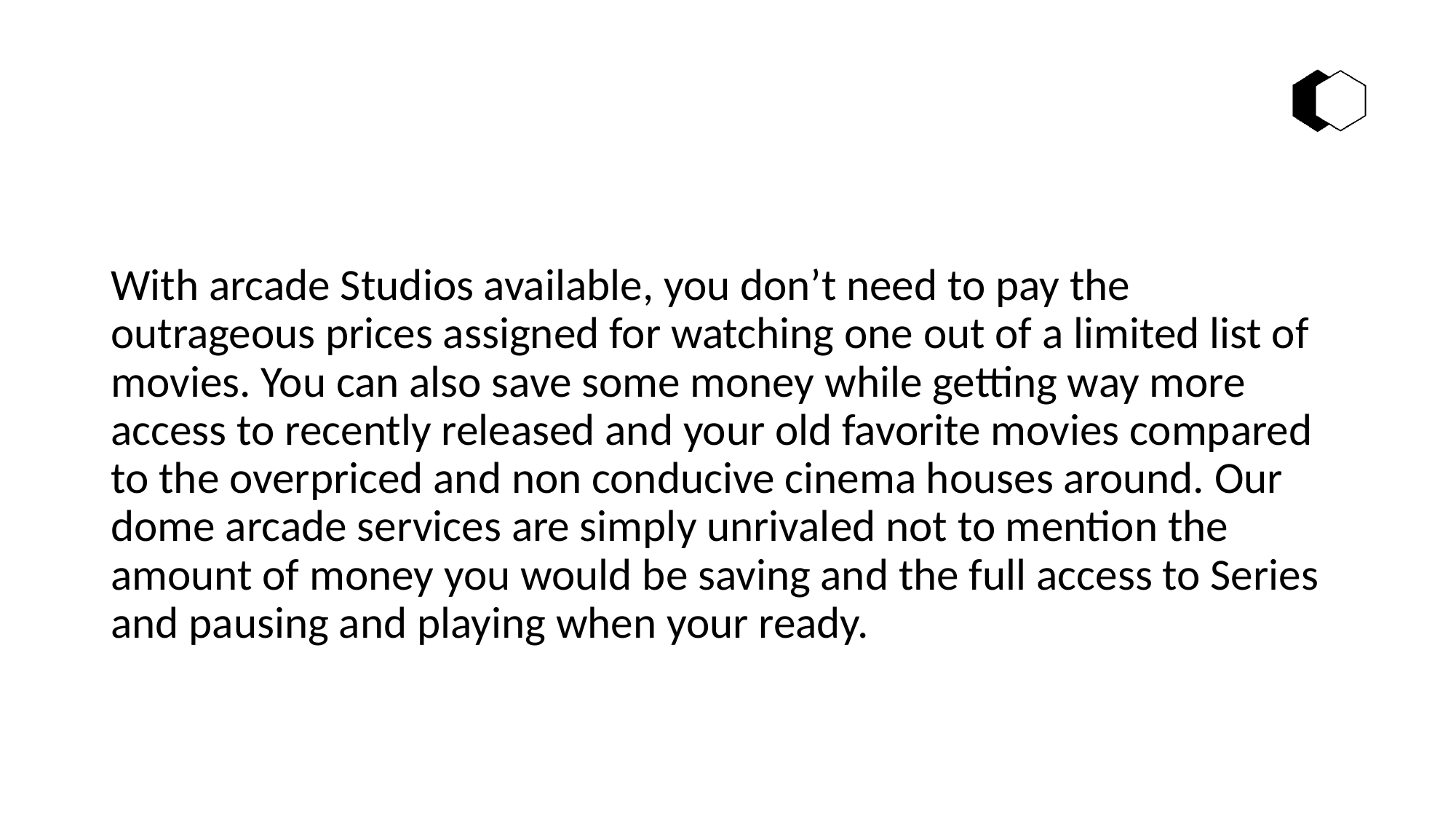

With arcade Studios available, you don’t need to pay the outrageous prices assigned for watching one out of a limited list of movies. You can also save some money while getting way more access to recently released and your old favorite movies compared to the overpriced and non conducive cinema houses around. Our dome arcade services are simply unrivaled not to mention the amount of money you would be saving and the full access to Series and pausing and playing when your ready.